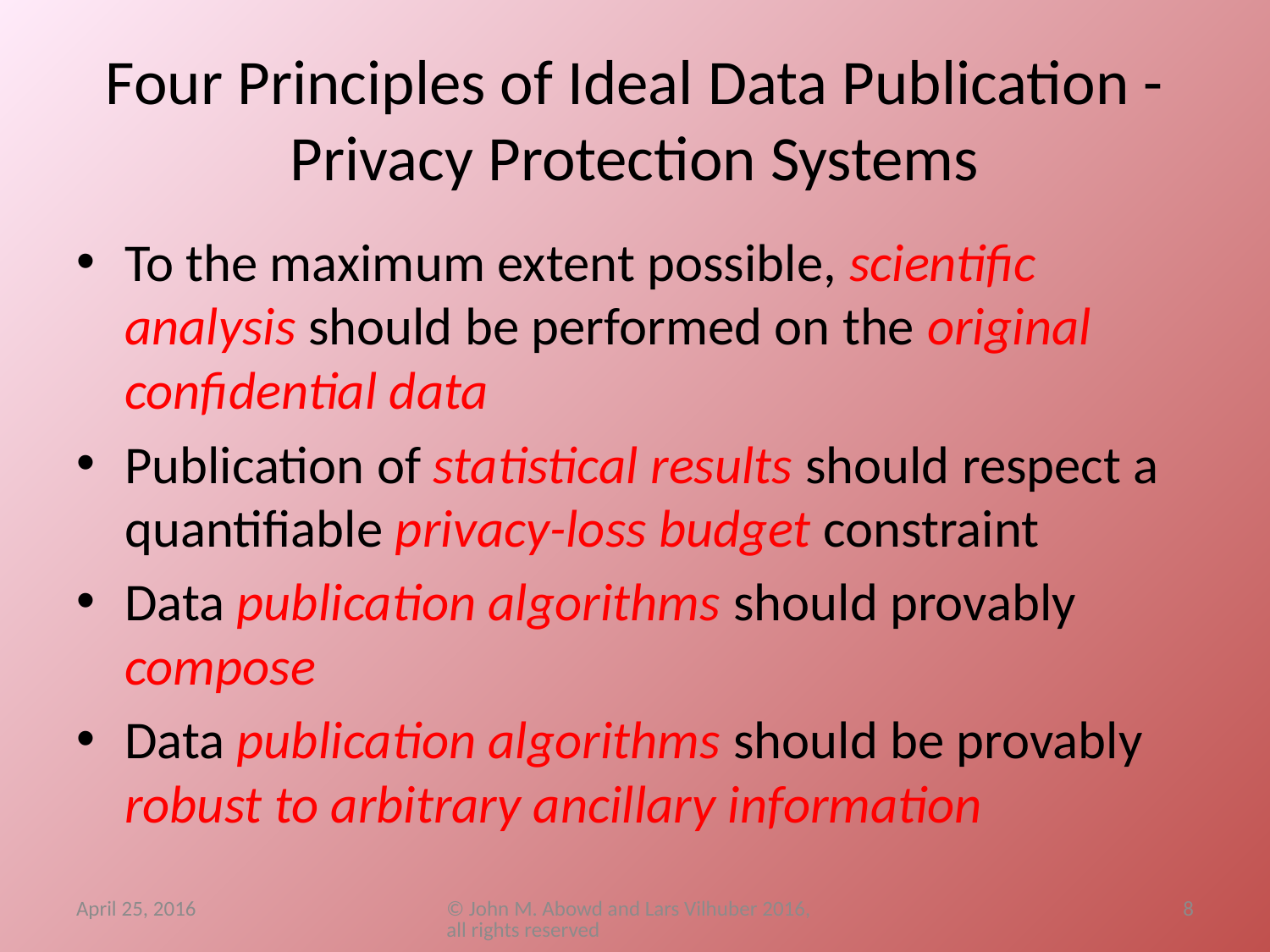

# Four Principles of Ideal Data Publication - Privacy Protection Systems
To the maximum extent possible, scientific analysis should be performed on the original confidential data
Publication of statistical results should respect a quantifiable privacy-loss budget constraint
Data publication algorithms should provably compose
Data publication algorithms should be provably robust to arbitrary ancillary information
April 25, 2016
© John M. Abowd and Lars Vilhuber 2016, all rights reserved
8